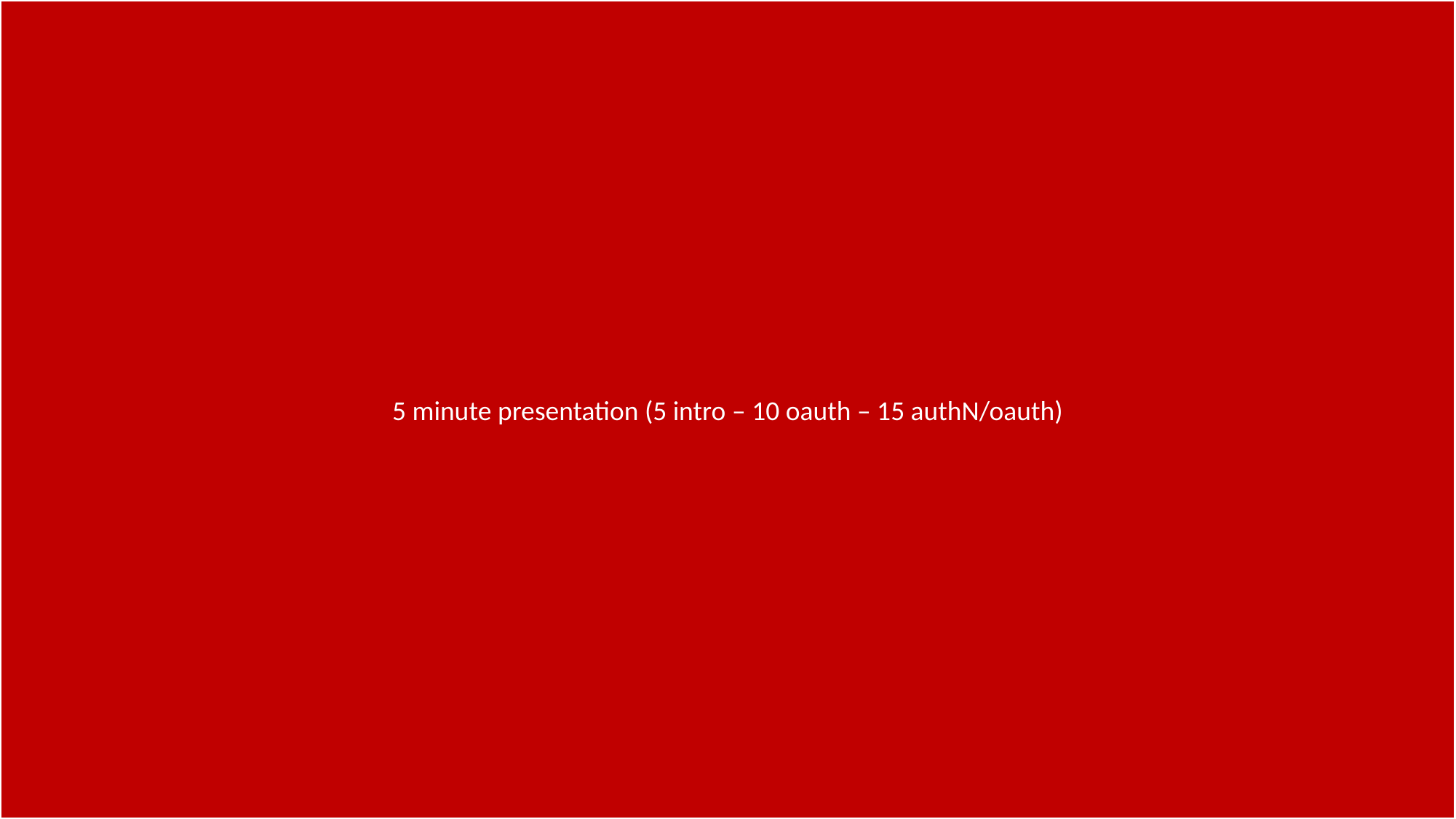

5 minute presentation (5 intro – 10 oauth – 15 authN/oauth)
#